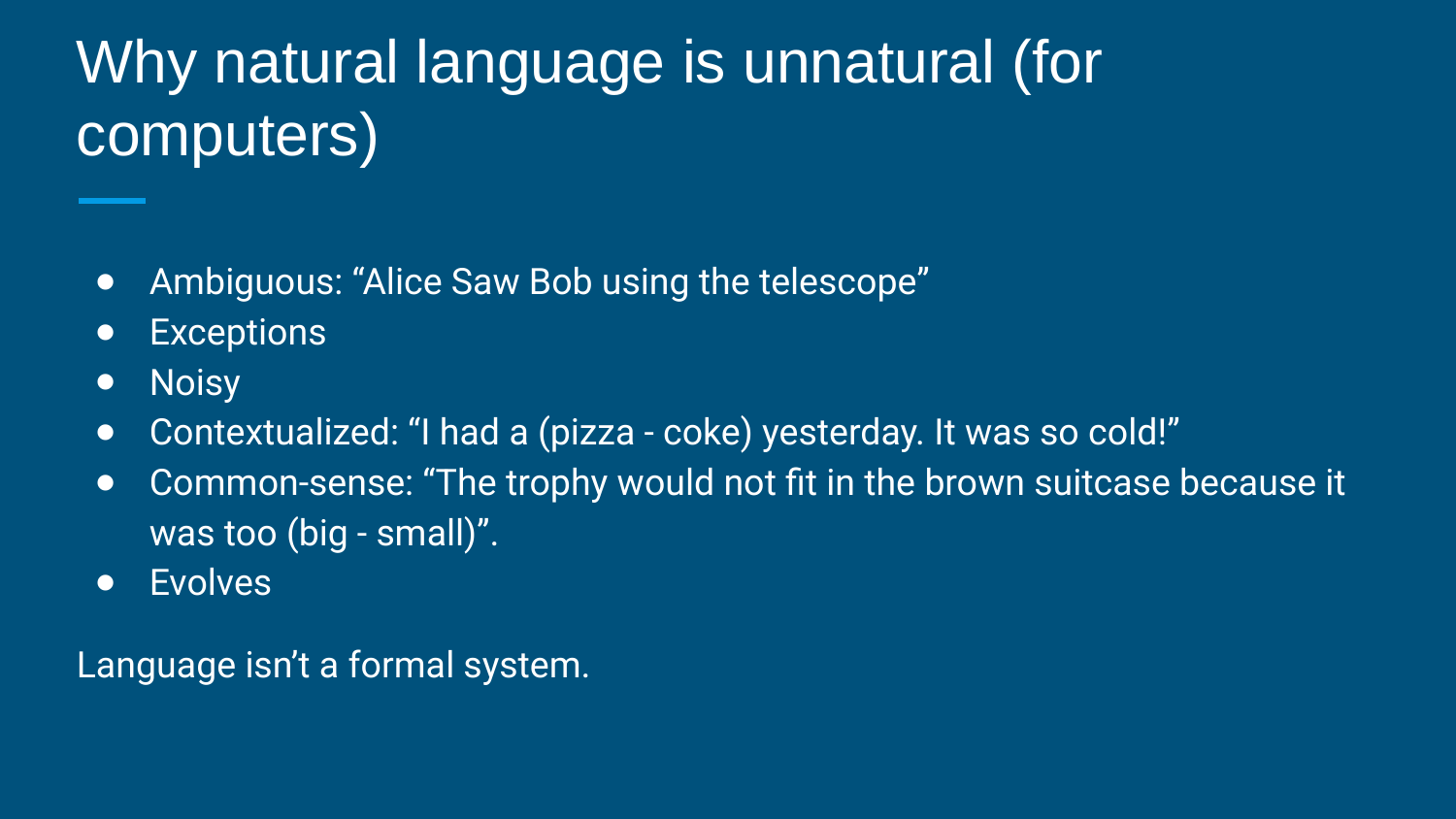

# Why natural language is unnatural (for computers)
Ambiguous: “Alice Saw Bob using the telescope”
Exceptions
Noisy
Contextualized: “I had a (pizza - coke) yesterday. It was so cold!”
Common-sense: “The trophy would not fit in the brown suitcase because it was too (big - small)”.
Evolves
Language isn’t a formal system.